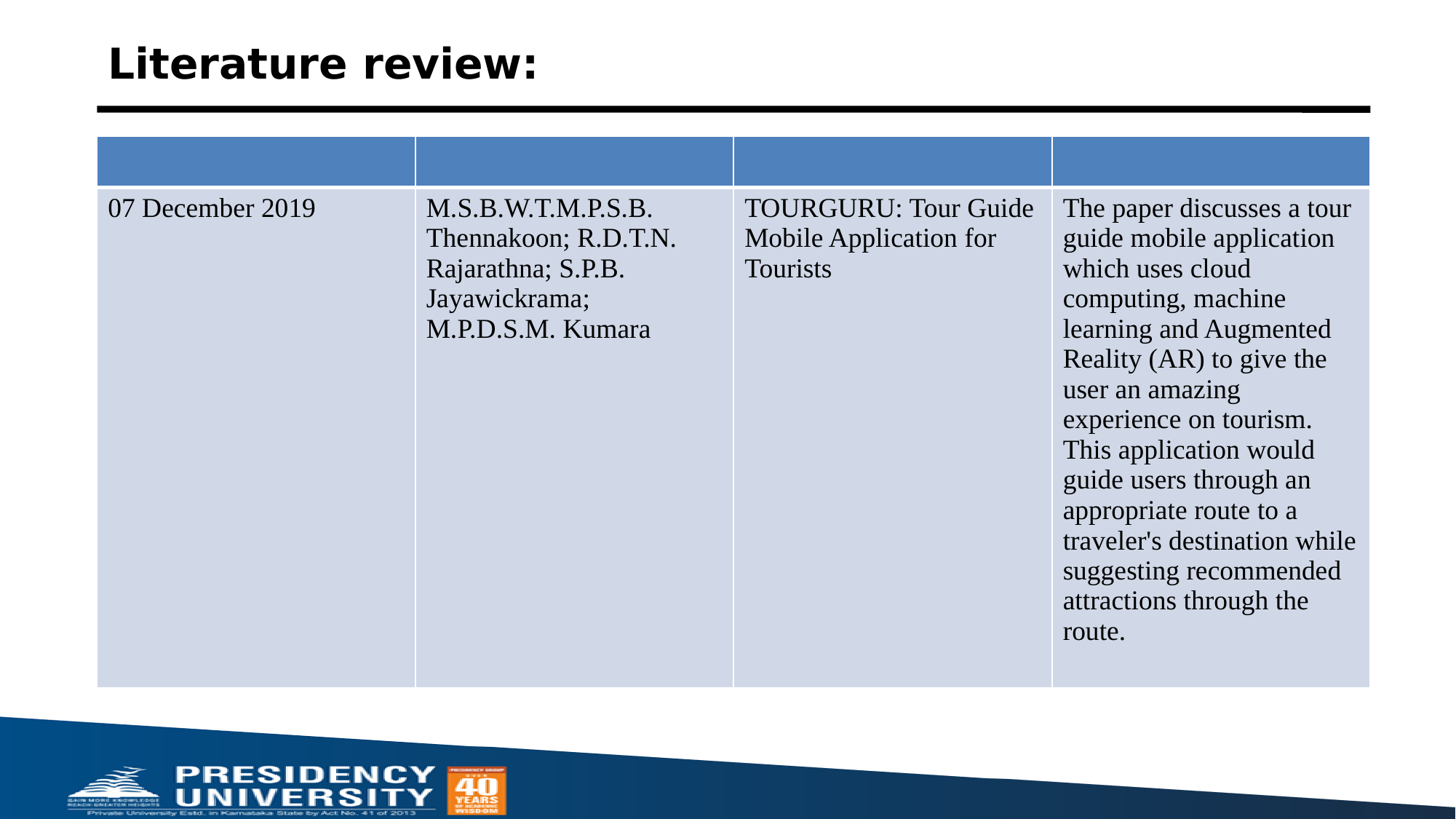

# Literature review:
|  |  |  |  |
| --- | --- | --- | --- |
| 07 December 2019 | M.S.B.W.T.M.P.S.B. Thennakoon; R.D.T.N. Rajarathna; S.P.B. Jayawickrama; M.P.D.S.M. Kumara | TOURGURU: Tour Guide Mobile Application for Tourists | The paper discusses a tour guide mobile application which uses cloud computing, machine learning and Augmented Reality (AR) to give the user an amazing experience on tourism. This application would guide users through an appropriate route to a traveler's destination while suggesting recommended attractions through the route. |